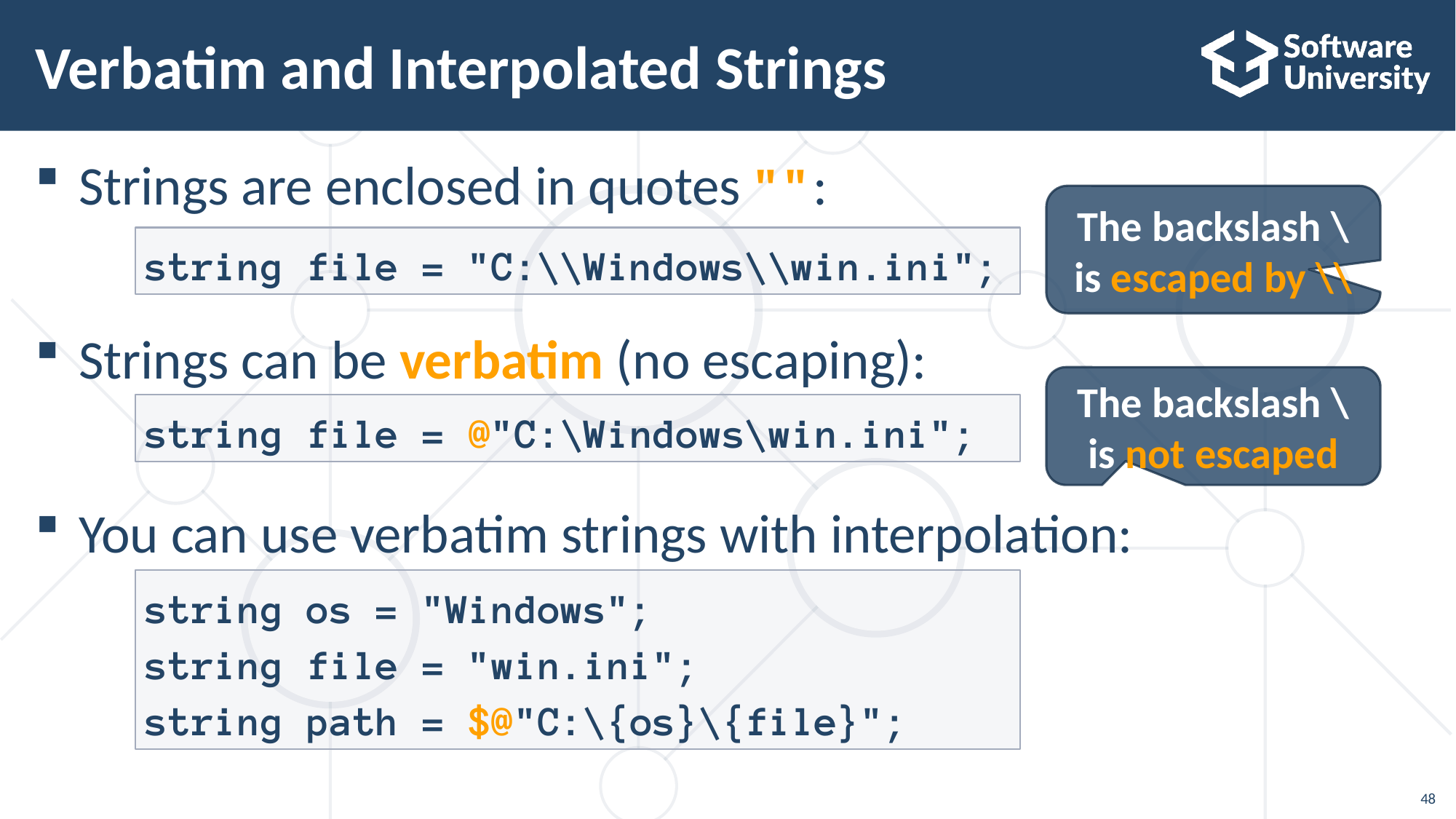

# Verbatim and Interpolated Strings
Strings are enclosed in quotes "":

Strings can be verbatim (no escaping):

You can use verbatim strings with interpolation:
The backslash \ is escaped by \\
string file = "C:\\Windows\\win.ini";
The backslash \ is not escaped
string file = @"C:\Windows\win.ini";
string os = "Windows";
string file = "win.ini";
string path = $@"C:\{os}\{file}";
48